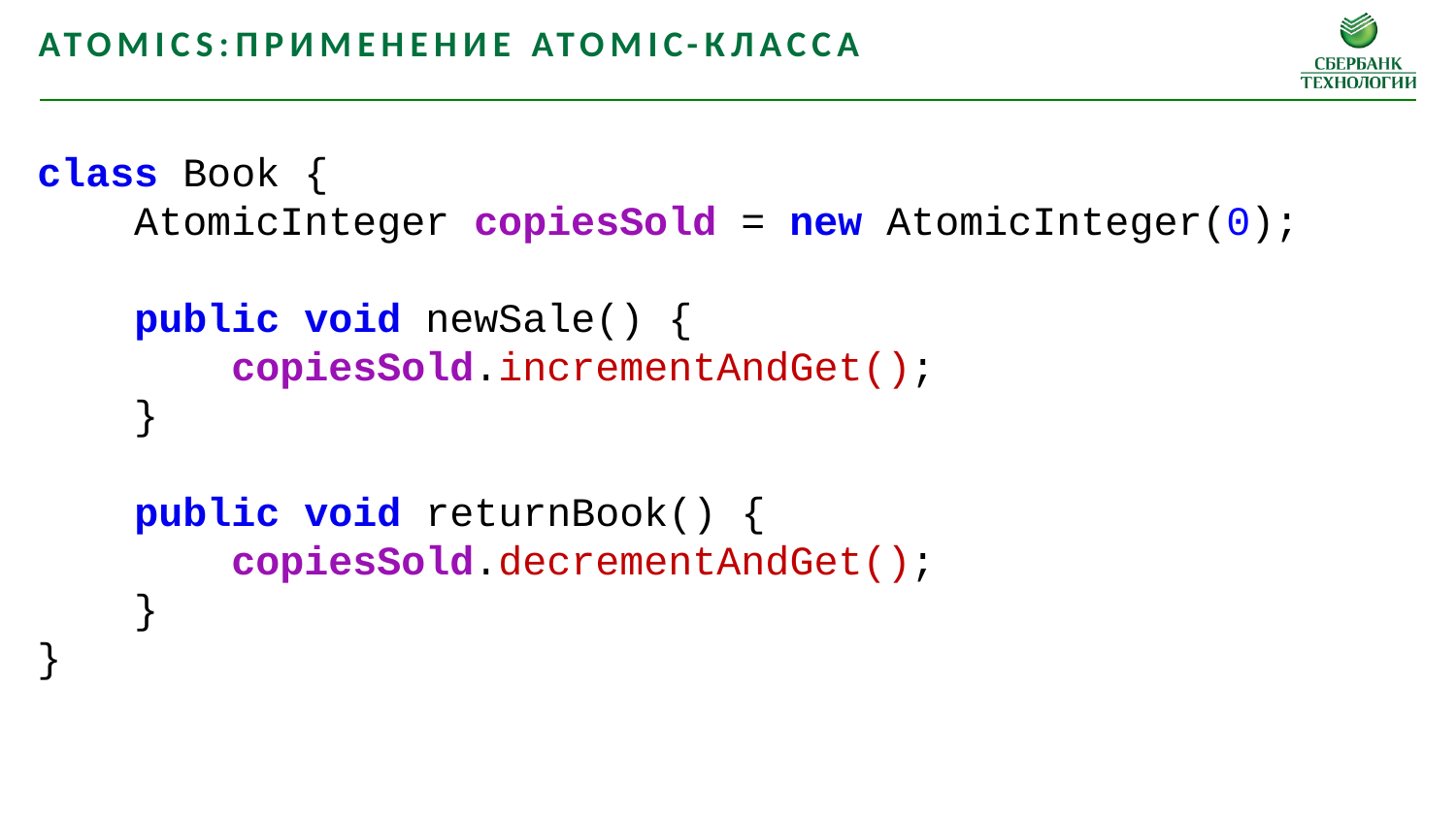

Atomics:Применение atomic-класса
class Book {
    AtomicInteger copiesSold = new AtomicInteger(0);
    public void newSale() {
        copiesSold.incrementAndGet();
    }
    public void returnBook() {
        copiesSold.decrementAndGet();
    }
}